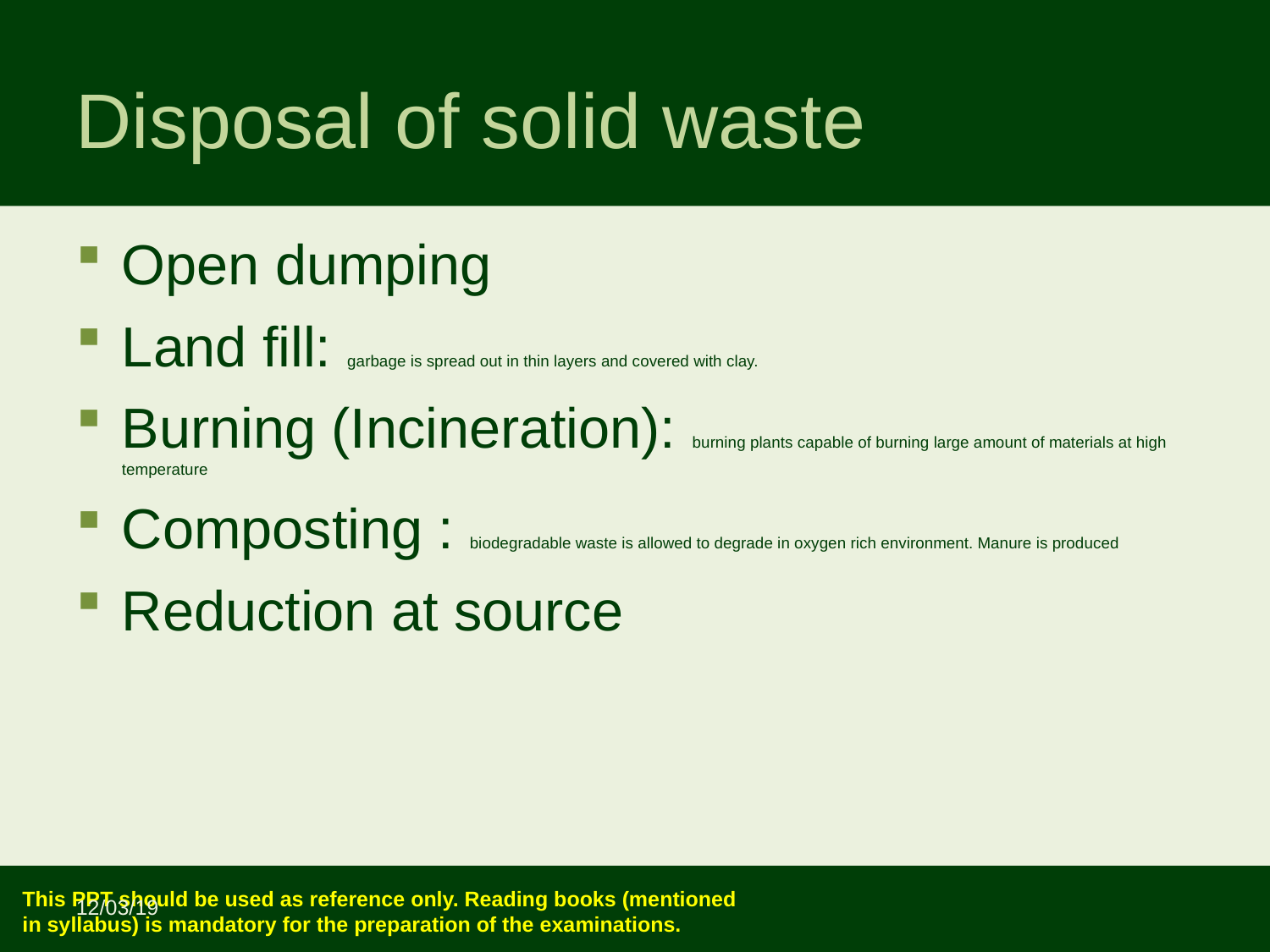

Disposal of solid waste
Open dumping
Land fill: garbage is spread out in thin layers and covered with clay.
Burning (Incineration): burning plants capable of burning large amount of materials at high temperature
Composting : biodegradable waste is allowed to degrade in oxygen rich environment. Manure is produced
Reduction at source
12/03/19